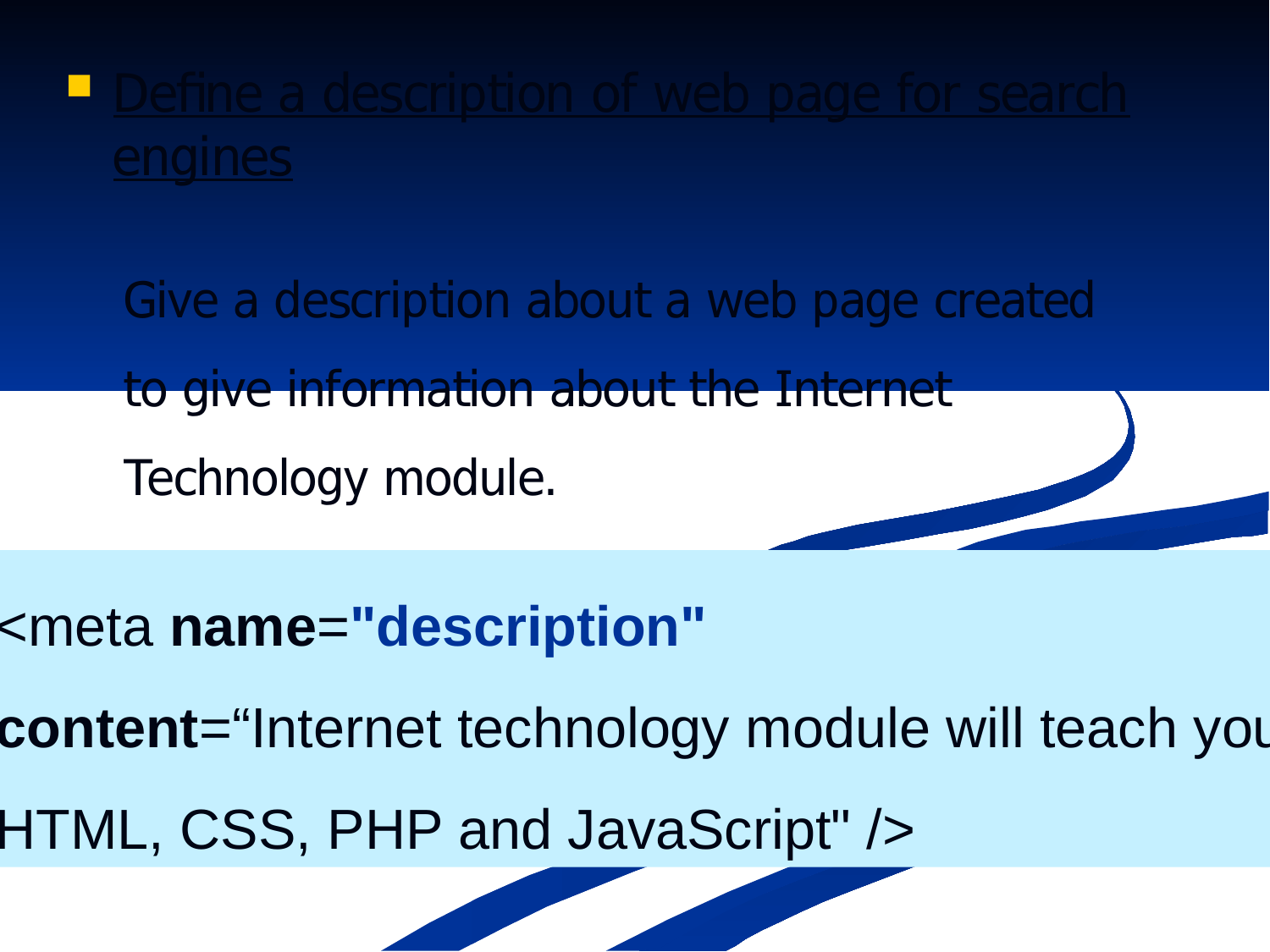

Define a description of web page for search engines

Give a description about a web page created
to give information about the Internet
Technology module.
<meta name="description"
content=“Internet technology module will teach you
HTML, CSS, PHP and JavaScript" />